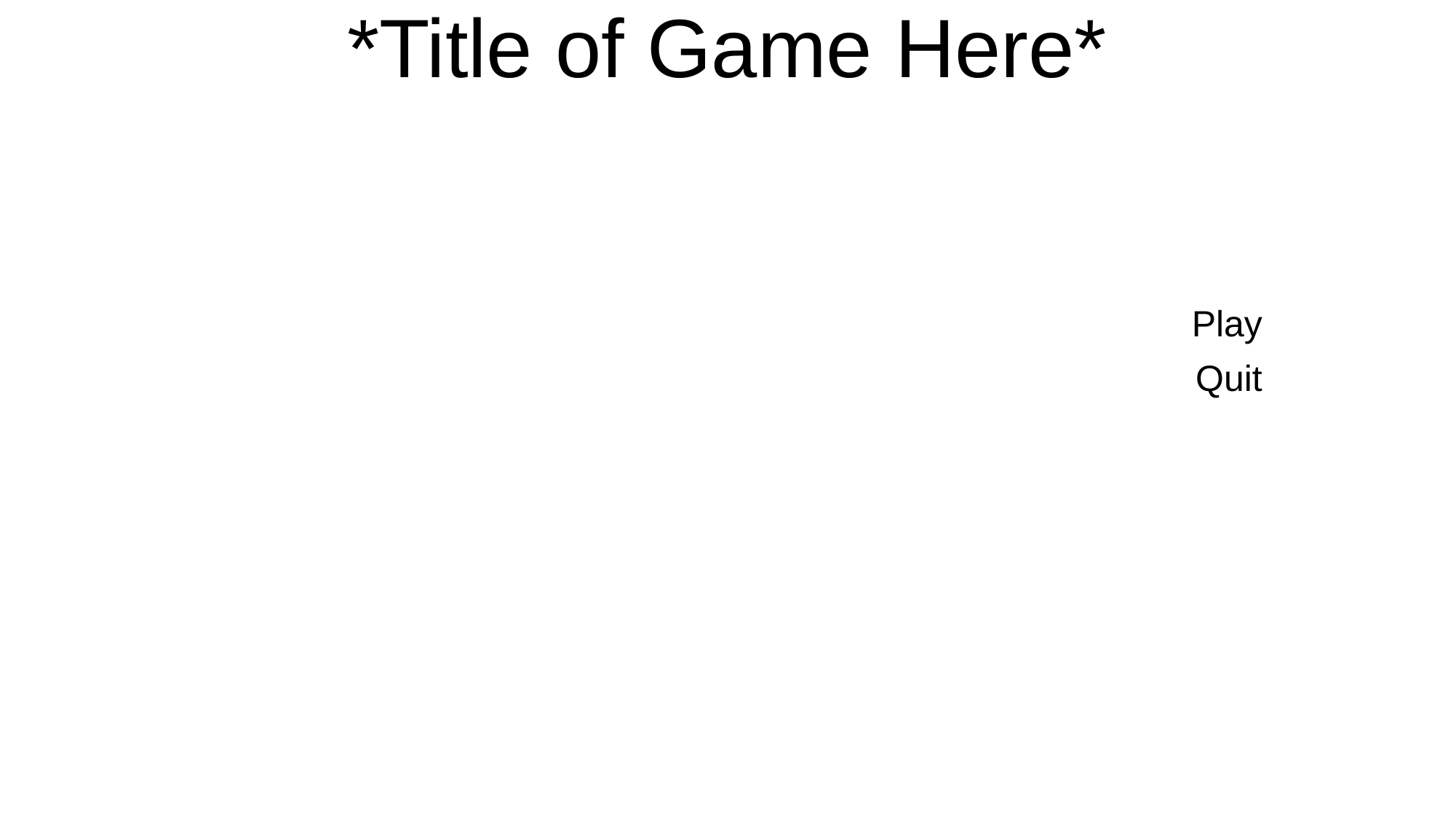

# *Title of Game Here*
Play
Quit